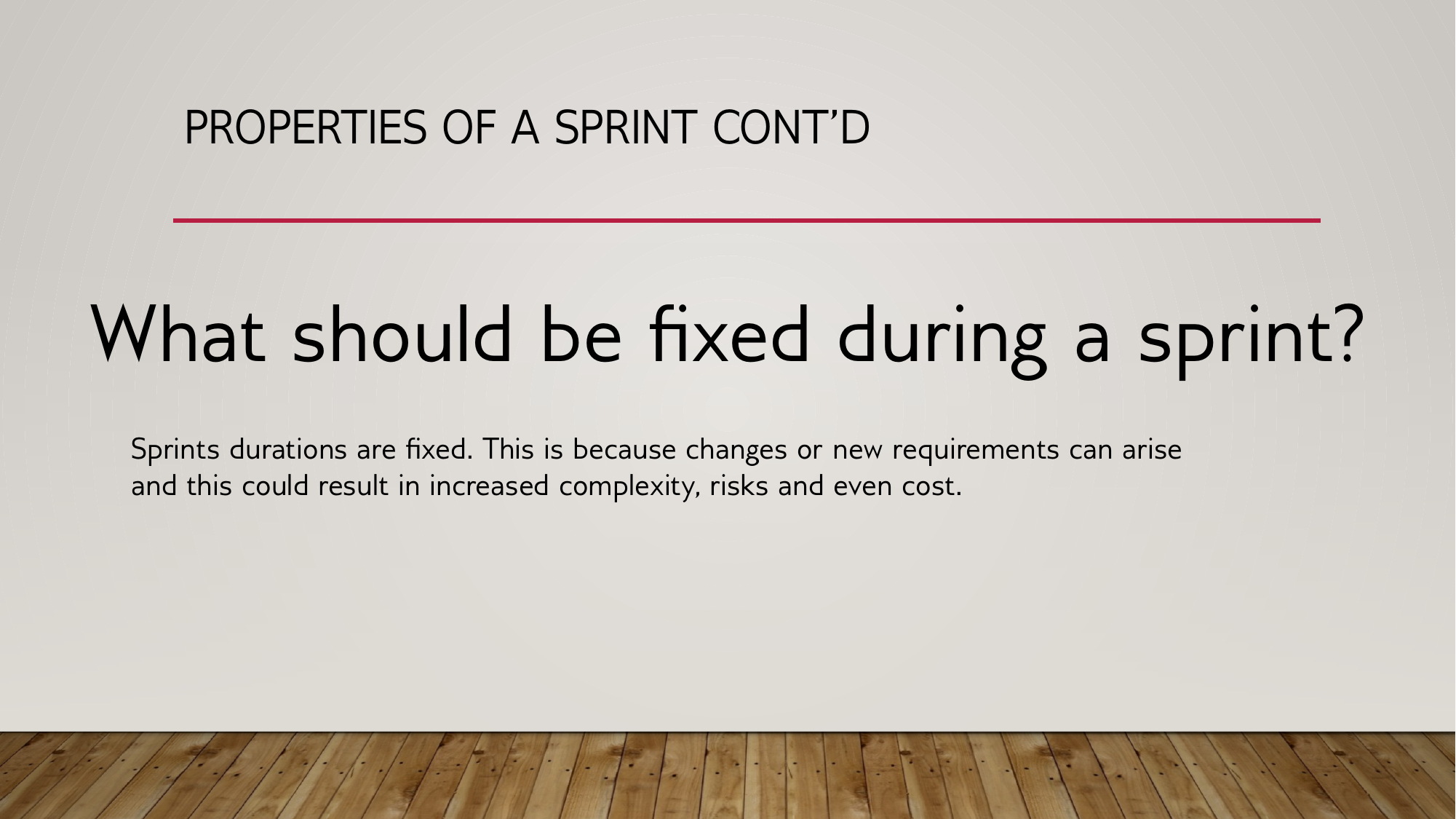

# Properties of a sprint cont’d
What should be fixed during a sprint?
Sprints durations are fixed. This is because changes or new requirements can arise and this could result in increased complexity, risks and even cost.